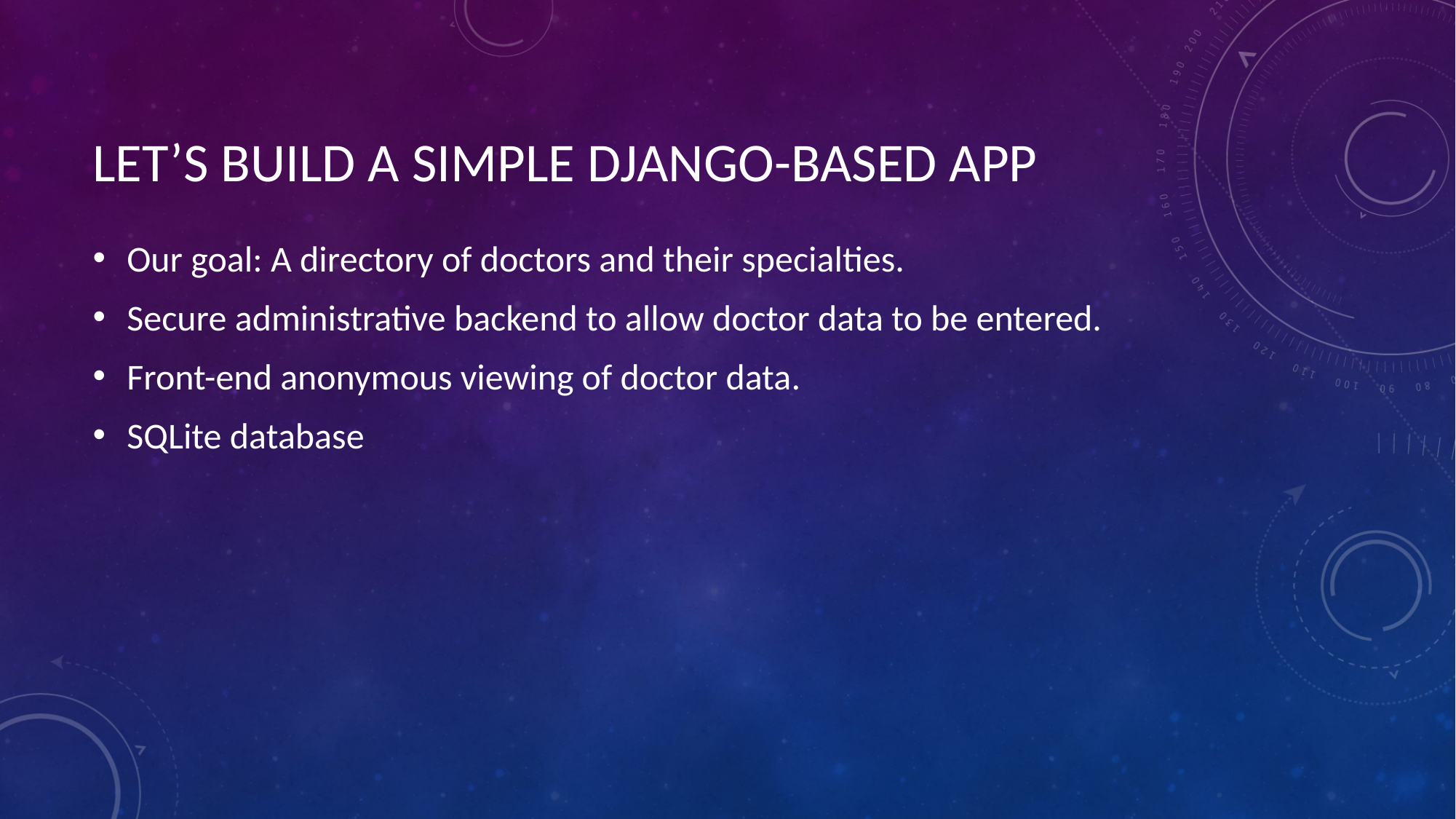

# Let’s BUILD A SIMPLE DJANGO-BASED APP
Our goal: A directory of doctors and their specialties.
Secure administrative backend to allow doctor data to be entered.
Front-end anonymous viewing of doctor data.
SQLite database